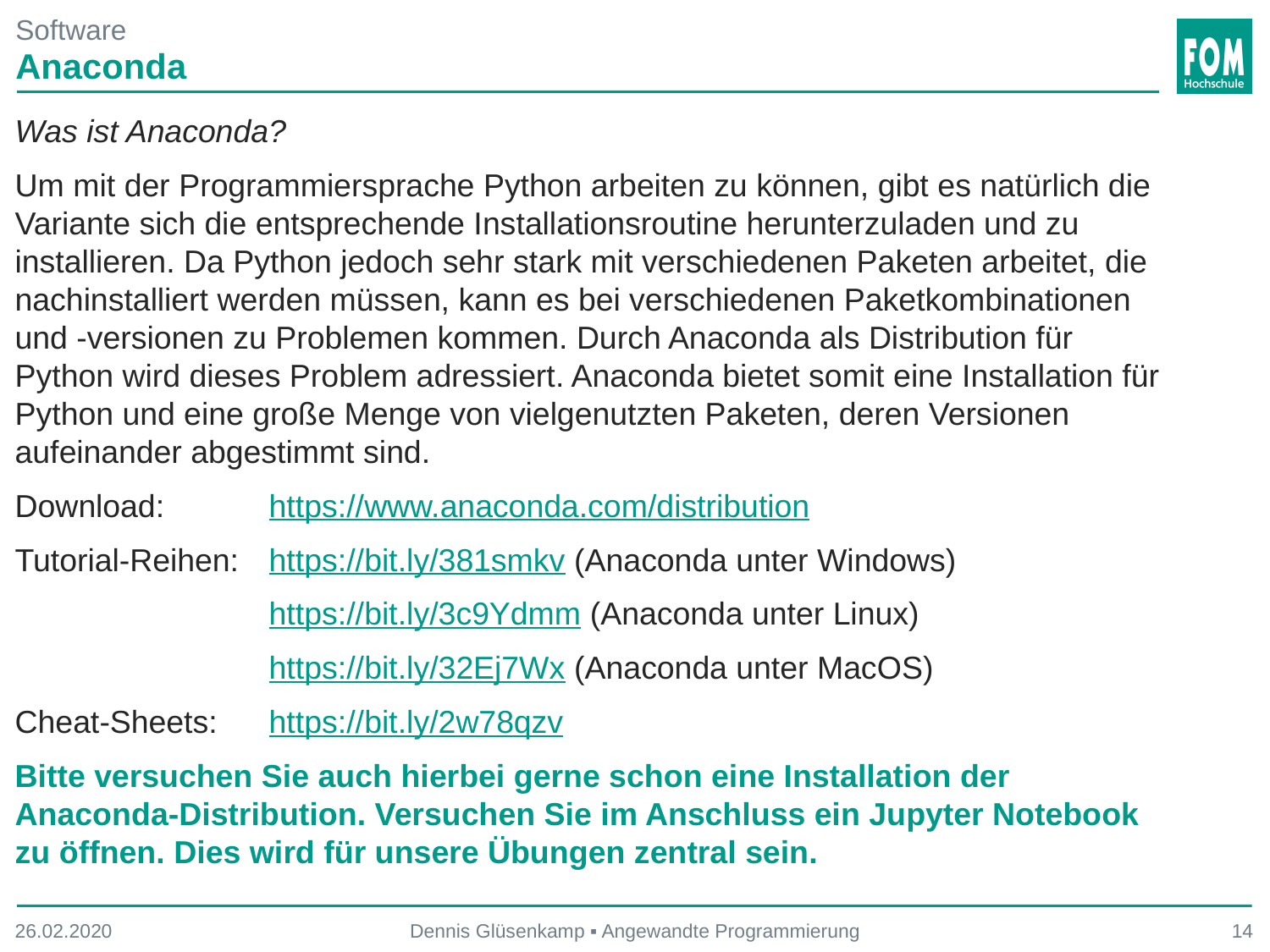

# Software
Anaconda
Was ist Anaconda?
Um mit der Programmiersprache Python arbeiten zu können, gibt es natürlich die Variante sich die entsprechende Installationsroutine herunterzuladen und zu installieren. Da Python jedoch sehr stark mit verschiedenen Paketen arbeitet, die nachinstalliert werden müssen, kann es bei verschiedenen Paketkombinationen und -versionen zu Problemen kommen. Durch Anaconda als Distribution für Python wird dieses Problem adressiert. Anaconda bietet somit eine Installation für Python und eine große Menge von vielgenutzten Paketen, deren Versionen aufeinander abgestimmt sind.
Download:	https://www.anaconda.com/distribution
Tutorial-Reihen:	https://bit.ly/381smkv (Anaconda unter Windows)
		https://bit.ly/3c9Ydmm (Anaconda unter Linux)
		https://bit.ly/32Ej7Wx (Anaconda unter MacOS)
Cheat-Sheets:	https://bit.ly/2w78qzv
Bitte versuchen Sie auch hierbei gerne schon eine Installation der Anaconda-Distribution. Versuchen Sie im Anschluss ein Jupyter Notebook zu öffnen. Dies wird für unsere Übungen zentral sein.
26.02.2020
Dennis Glüsenkamp ▪ Angewandte Programmierung
14